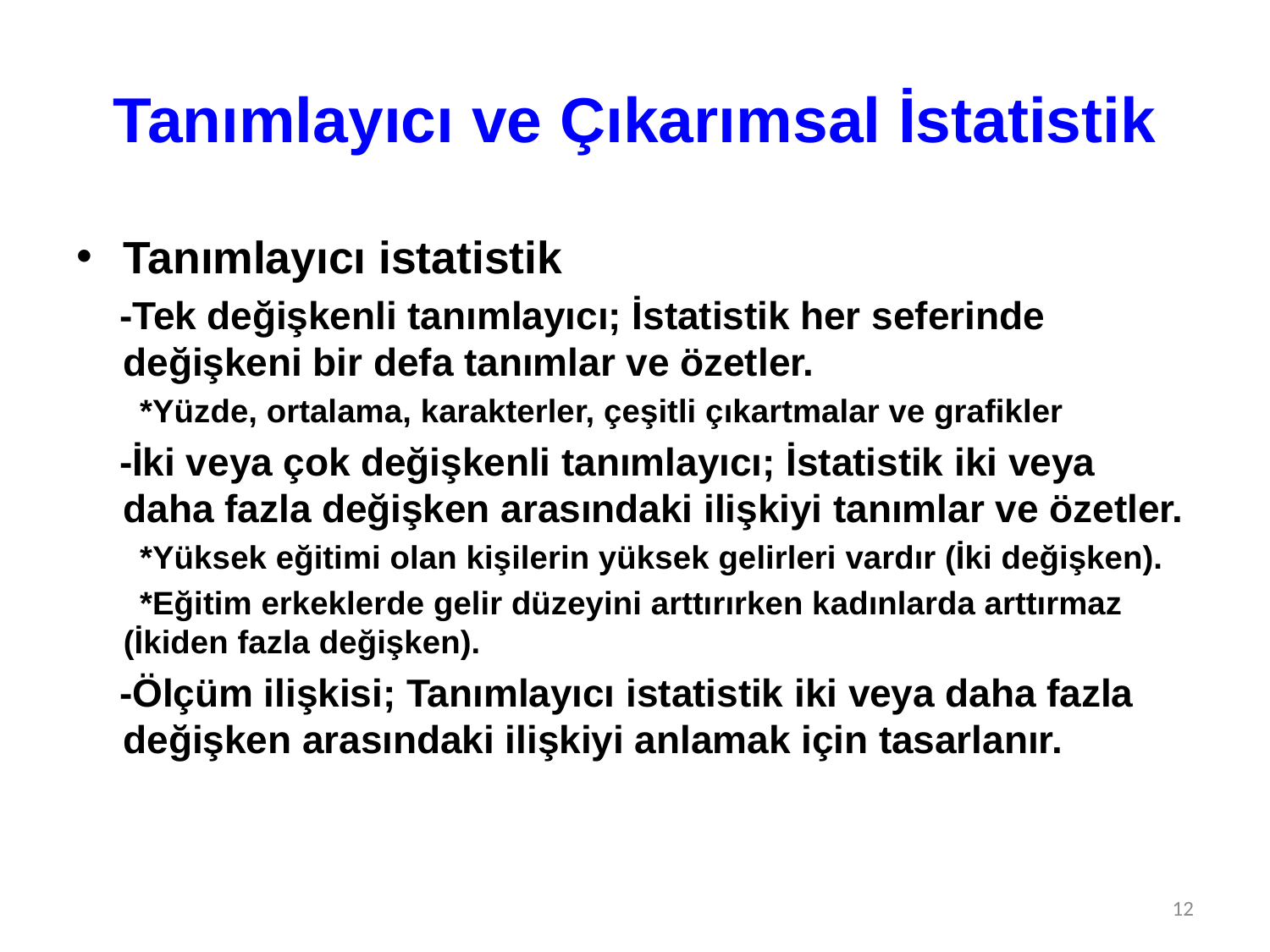

# Tanımlayıcı ve Çıkarımsal İstatistik
Tanımlayıcı istatistik
    -Tek değişkenli tanımlayıcı; İstatistik her seferinde değişkeni bir defa tanımlar ve özetler.
       *Yüzde, ortalama, karakterler, çeşitli çıkartmalar ve grafikler
    -İki veya çok değişkenli tanımlayıcı; İstatistik iki veya daha fazla değişken arasındaki ilişkiyi tanımlar ve özetler.
       *Yüksek eğitimi olan kişilerin yüksek gelirleri vardır (İki değişken).
       *Eğitim erkeklerde gelir düzeyini arttırırken kadınlarda arttırmaz (İkiden fazla değişken).
    -Ölçüm ilişkisi; Tanımlayıcı istatistik iki veya daha fazla değişken arasındaki ilişkiyi anlamak için tasarlanır.
12